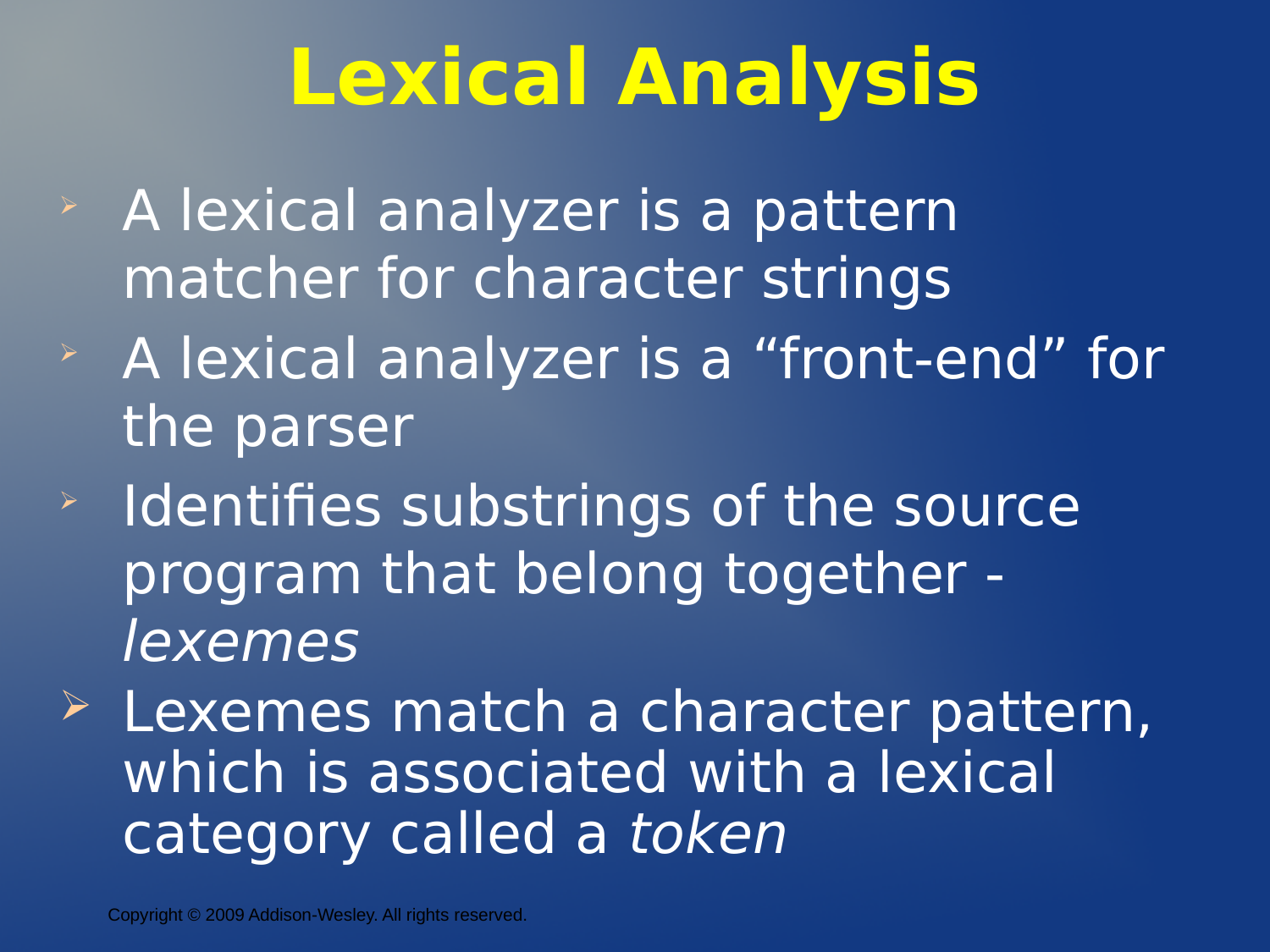

Lexical Analysis
A lexical analyzer is a pattern matcher for character strings
A lexical analyzer is a “front-end” for the parser
Identifies substrings of the source program that belong together - lexemes
Lexemes match a character pattern, which is associated with a lexical category called a token
Copyright © 2009 Addison-Wesley. All rights reserved.